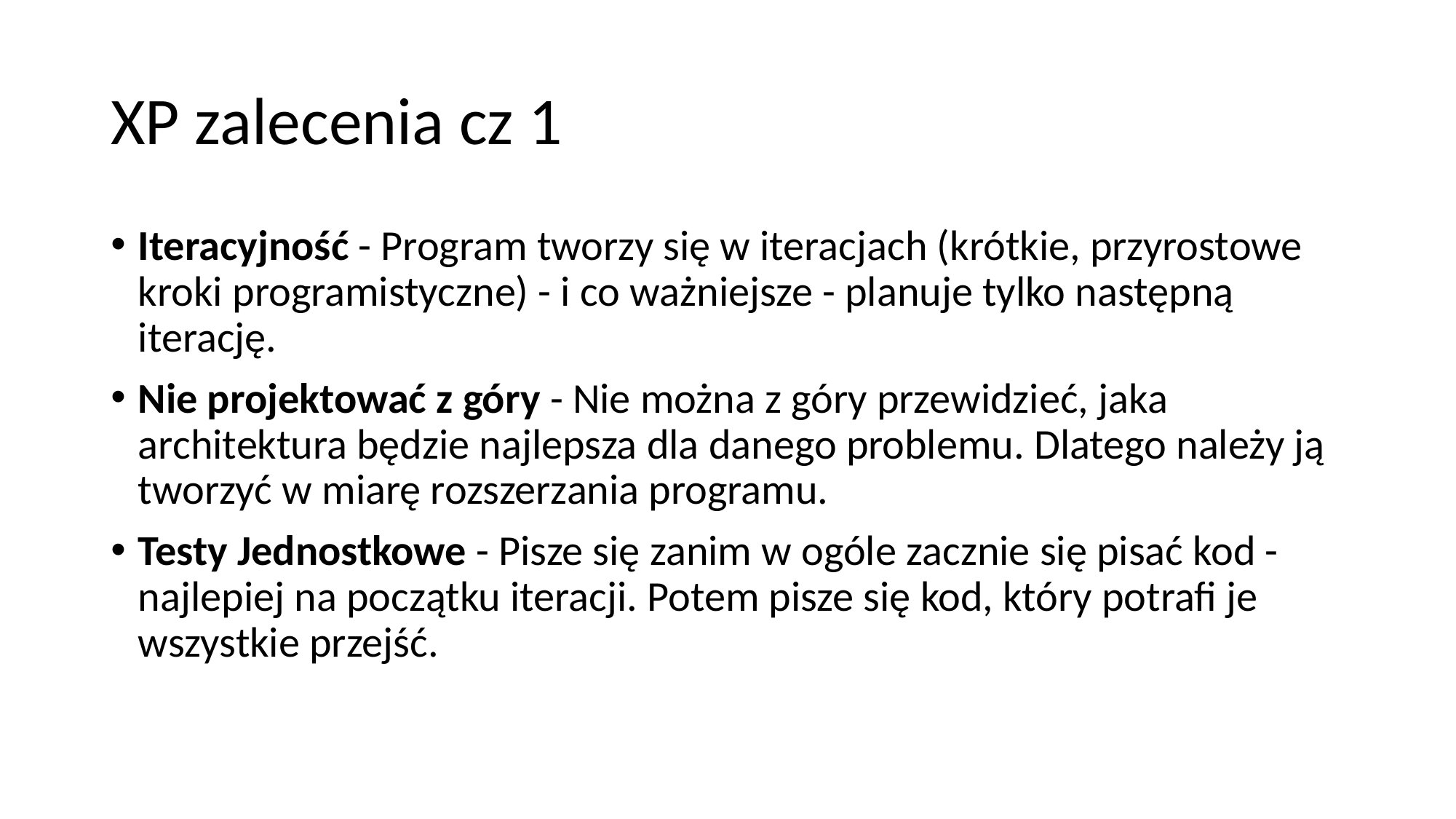

# XP zalecenia cz 1
Iteracyjność - Program tworzy się w iteracjach (krótkie, przyrostowe kroki programistyczne) - i co ważniejsze - planuje tylko następną iterację.
Nie projektować z góry - Nie można z góry przewidzieć, jaka architektura będzie najlepsza dla danego problemu. Dlatego należy ją tworzyć w miarę rozszerzania programu.
Testy Jednostkowe - Pisze się zanim w ogóle zacznie się pisać kod - najlepiej na początku iteracji. Potem pisze się kod, który potrafi je wszystkie przejść.